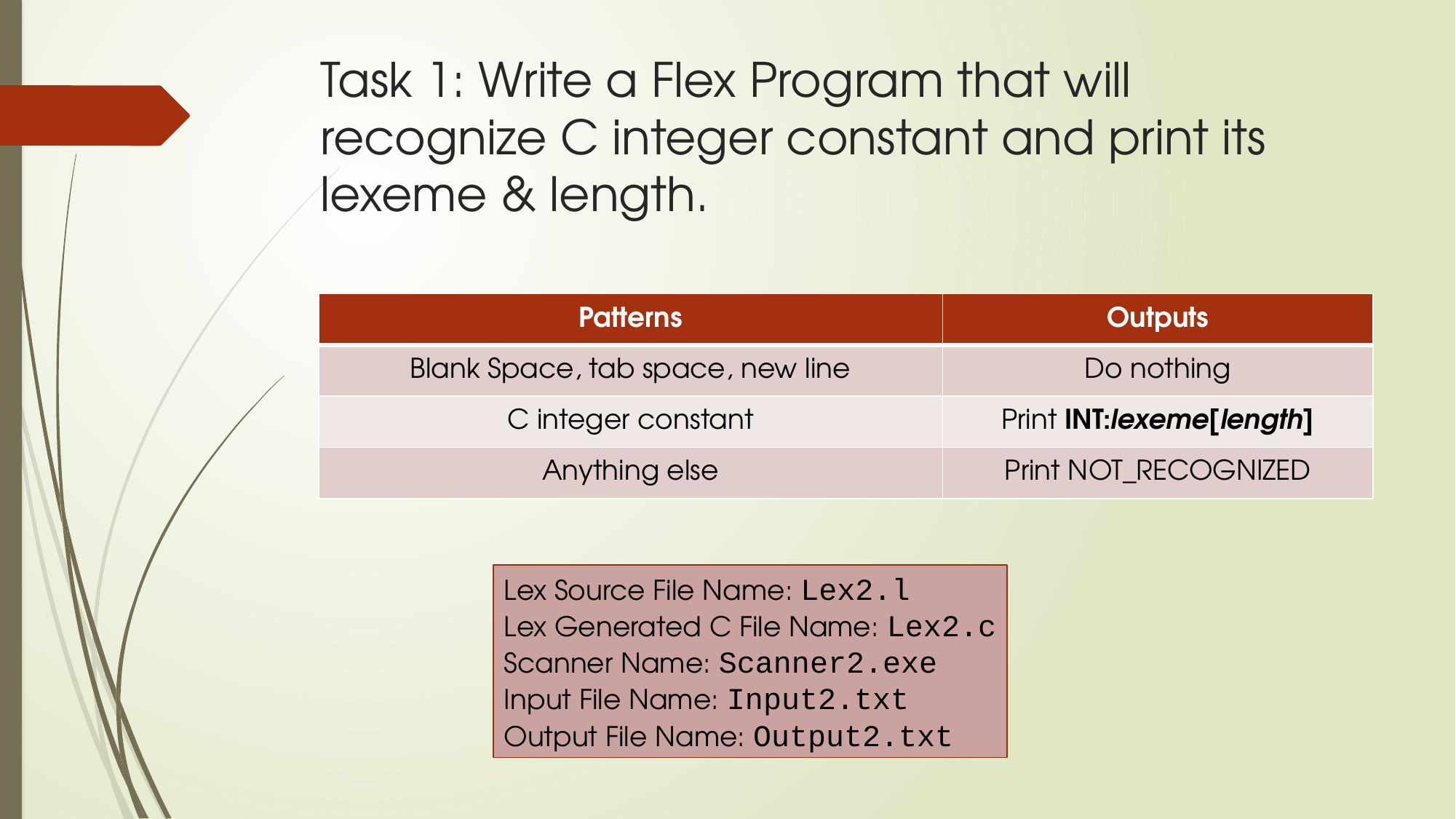

# Task 1: Write a Flex Program that will recognize C integer constant and print its lexeme & length.
| Patterns | Outputs |
| --- | --- |
| Blank Space, tab space, new line | Do nothing |
| C integer constant | Print INT:lexeme[length] |
| Anything else | Print NOT\_RECOGNIZED |
Lex Source File Name: Lex2.l
Lex Generated C File Name: Lex2.c
Scanner Name: Scanner2.exe
Input File Name: Input2.txt
Output File Name: Output2.txt